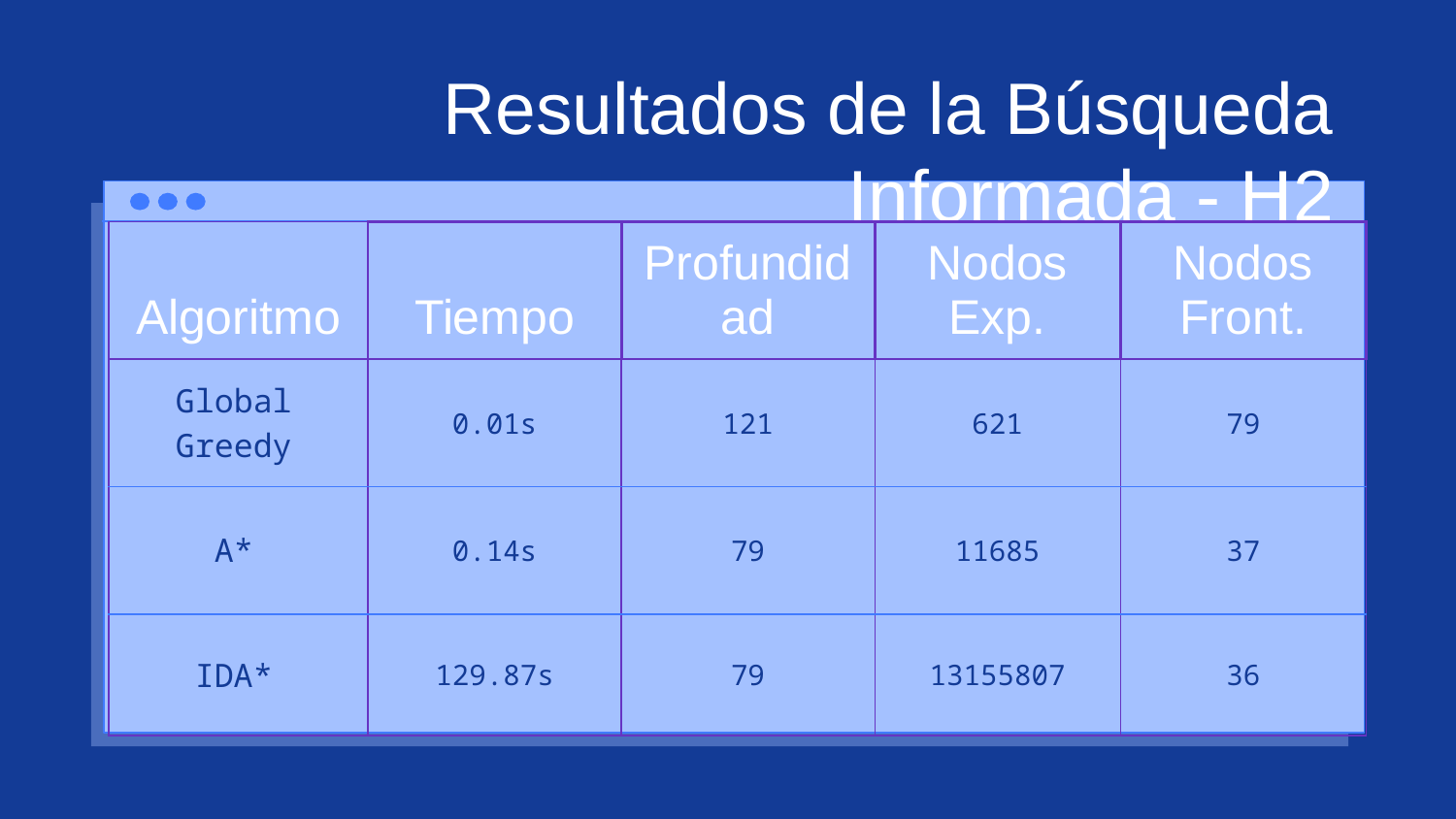

# Resultados de la Búsqueda Informada - H2

| Algoritmo | Tiempo | Profundidad | Nodos Exp. | Nodos Front. |
| --- | --- | --- | --- | --- |
| Global Greedy | 0.01s | 121 | 621 | 79 |
| A\* | 0.14s | 79 | 11685 | 37 |
| IDA\* | 129.87s | 79 | 13155807 | 36 |